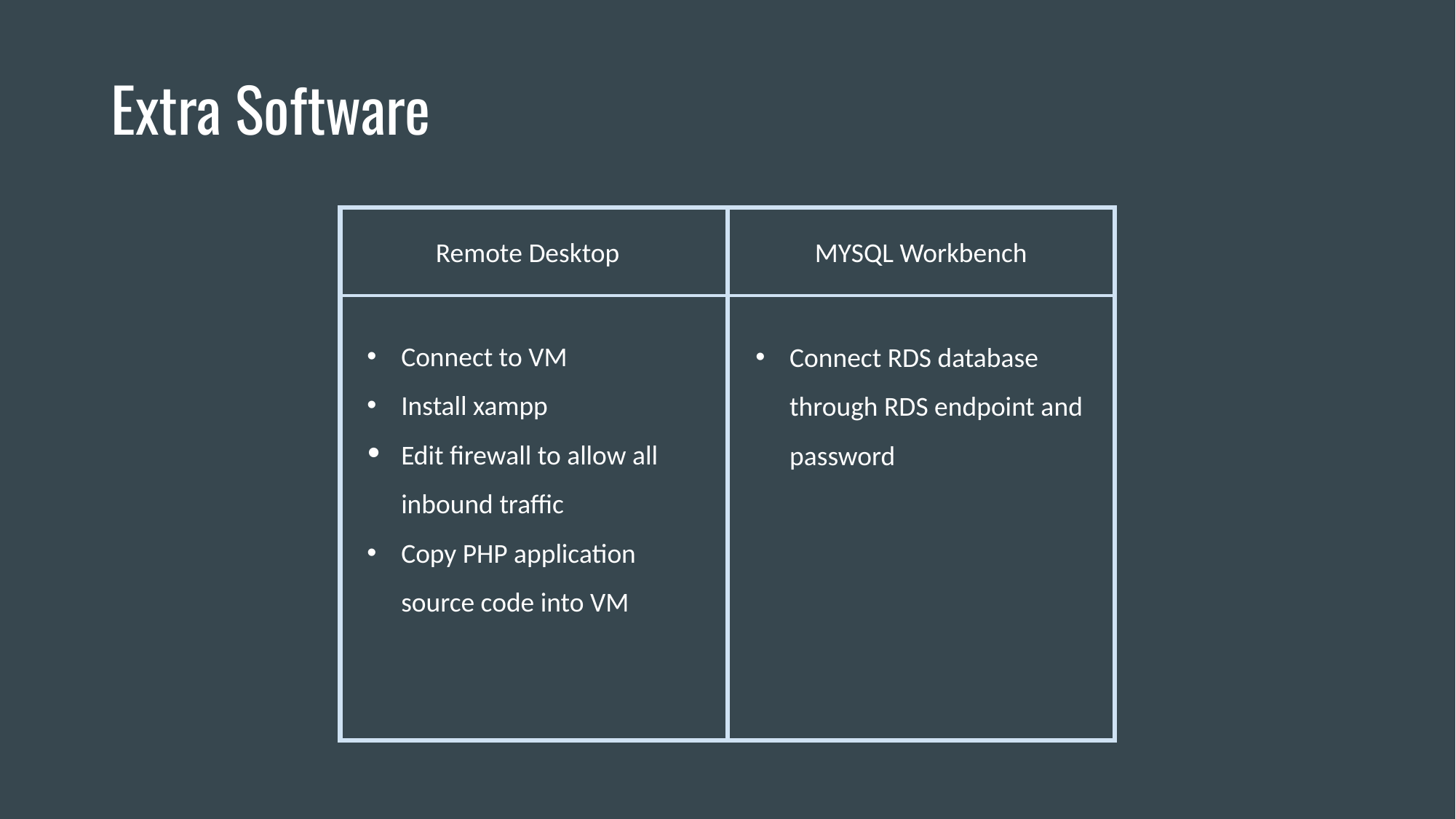

# Extra Software

Remote Desktop
MYSQL Workbench
Connect to VM
Install xampp
Edit firewall to allow all inbound traffic
Copy PHP application source code into VM
Connect RDS database through RDS endpoint and password